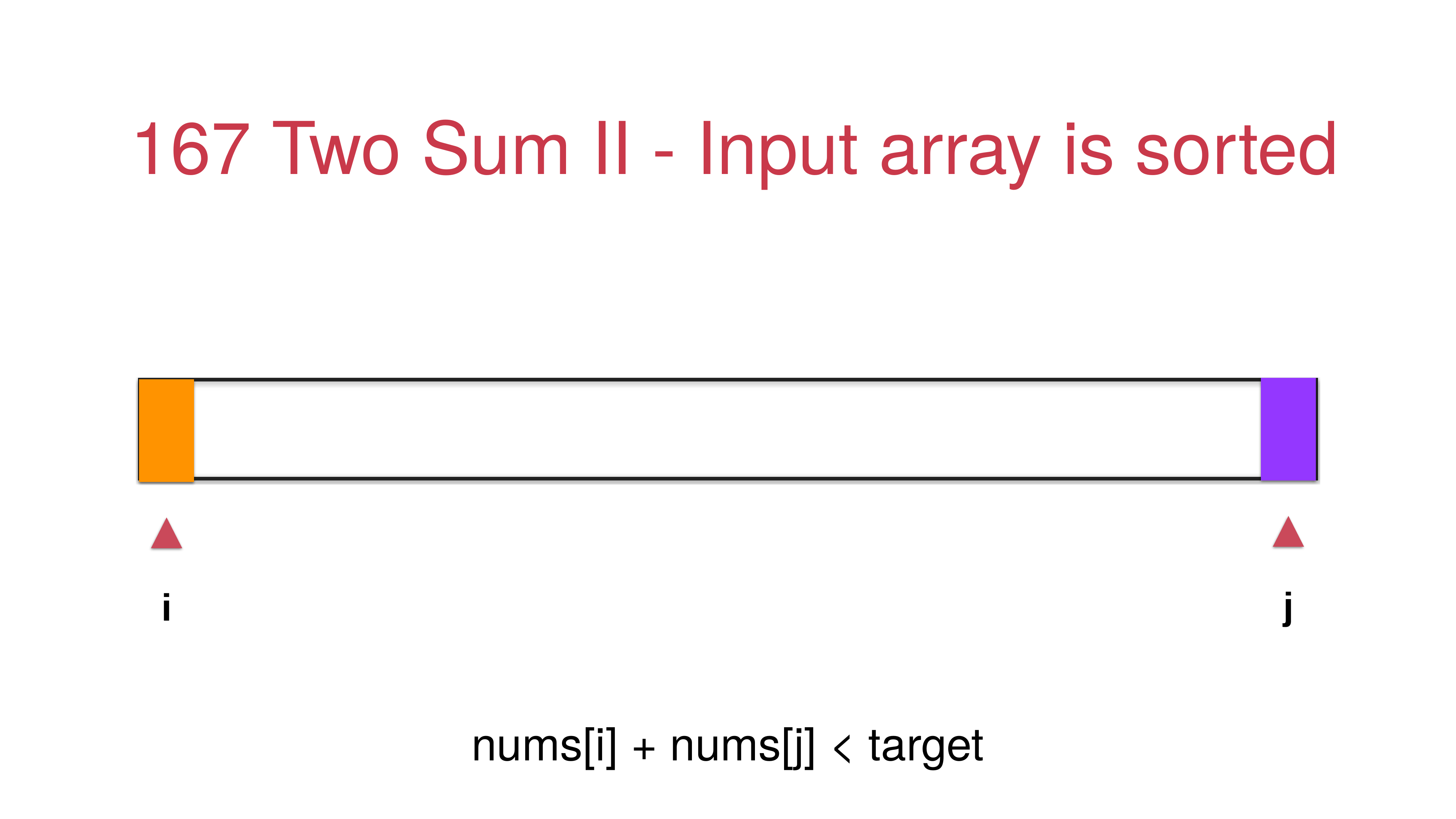

# 167 Two Sum II - Input array is sorted

i

j
nums[i] + nums[j] < target